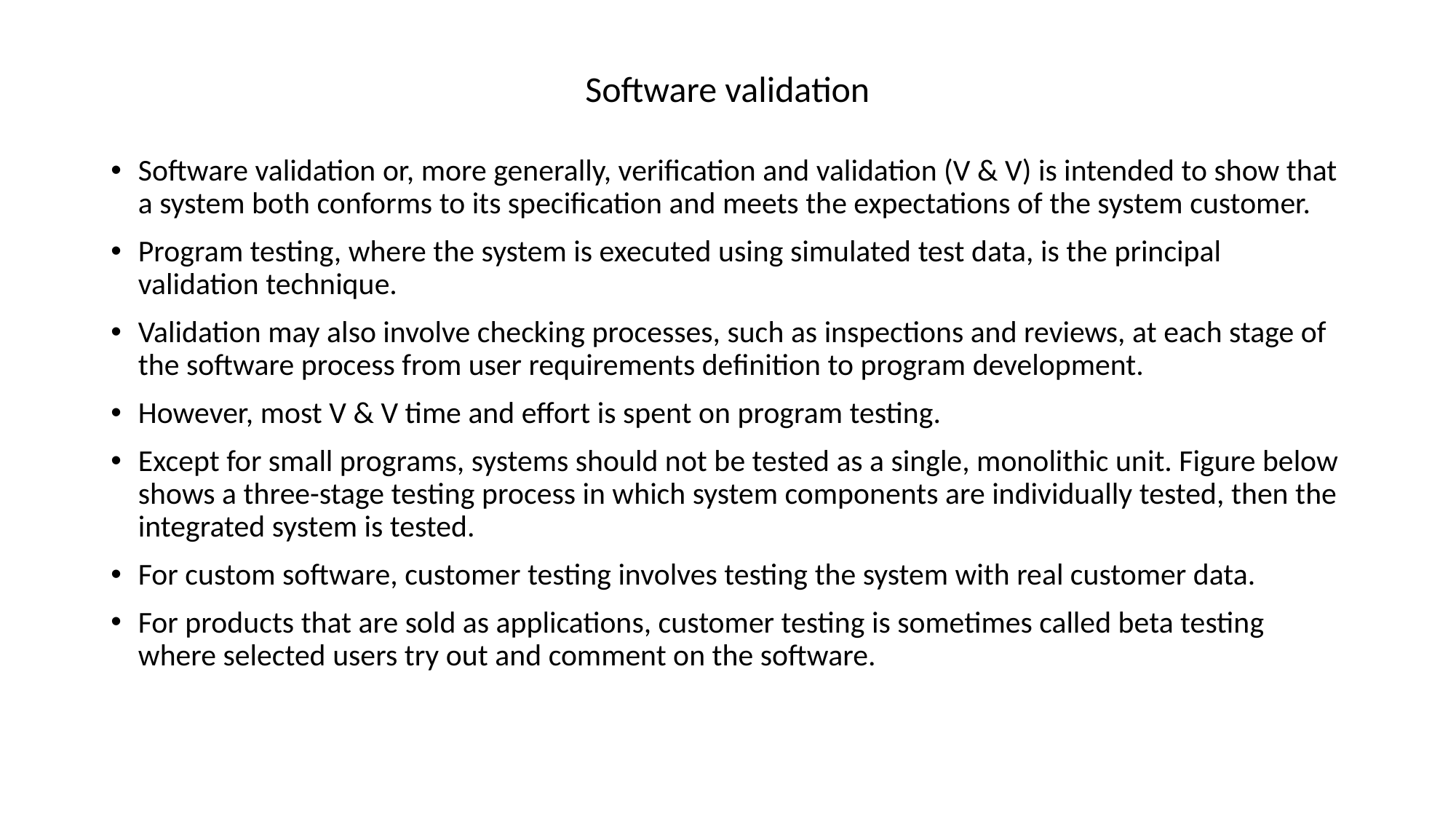

# Software validation
Software validation or, more generally, verification and validation (V & V) is intended to show that a system both conforms to its specification and meets the expectations of the system customer.
Program testing, where the system is executed using simulated test data, is the principal validation technique.
Validation may also involve checking processes, such as inspections and reviews, at each stage of the software process from user requirements definition to program development.
However, most V & V time and effort is spent on program testing.
Except for small programs, systems should not be tested as a single, monolithic unit. Figure below shows a three-stage testing process in which system components are individually tested, then the integrated system is tested.
For custom software, customer testing involves testing the system with real customer data.
For products that are sold as applications, customer testing is sometimes called beta testing where selected users try out and comment on the software.